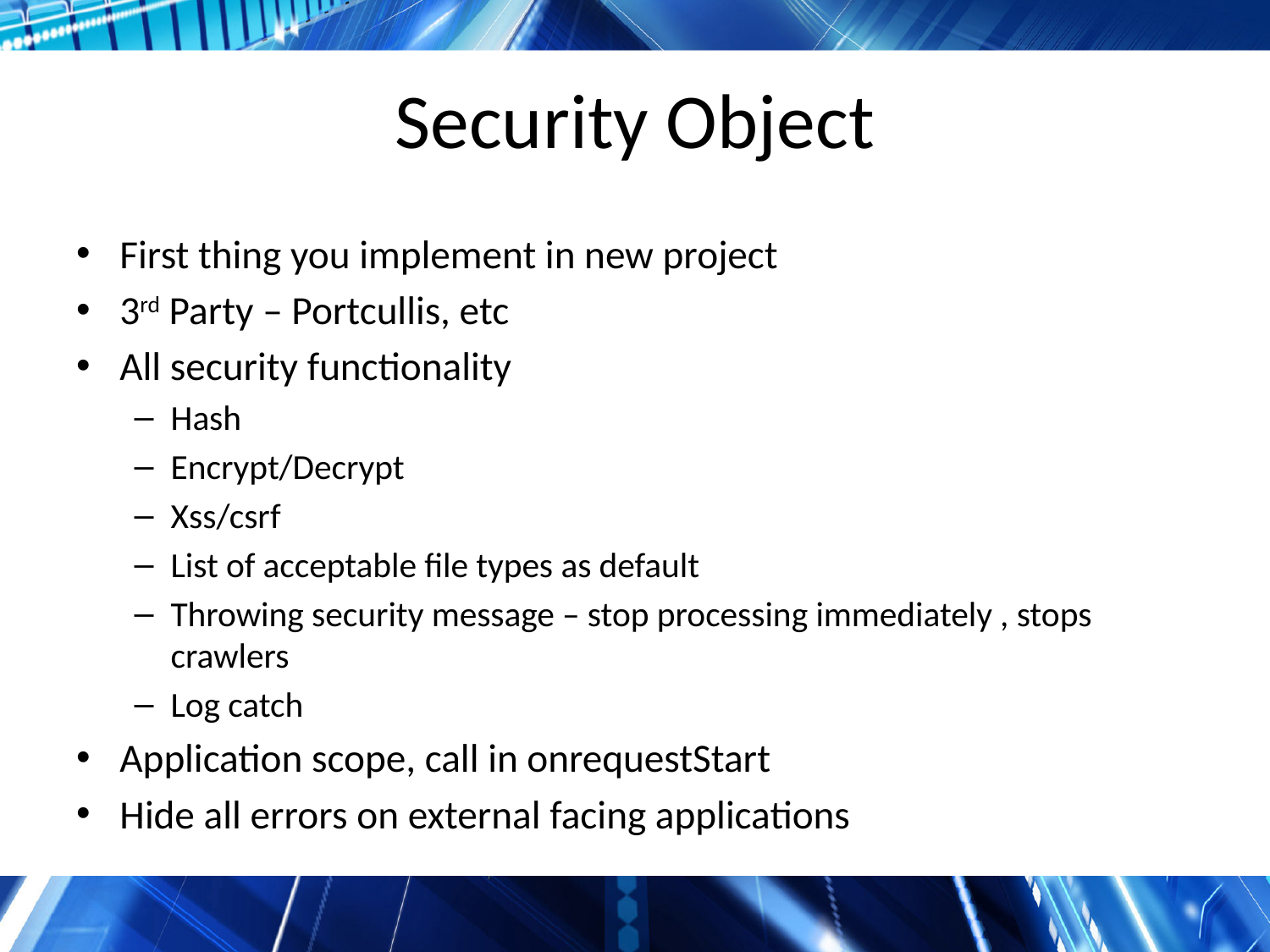

# Security Object
First thing you implement in new project
3rd Party – Portcullis, etc
All security functionality
Hash
Encrypt/Decrypt
Xss/csrf
List of acceptable file types as default
Throwing security message – stop processing immediately , stops crawlers
Log catch
Application scope, call in onrequestStart
Hide all errors on external facing applications